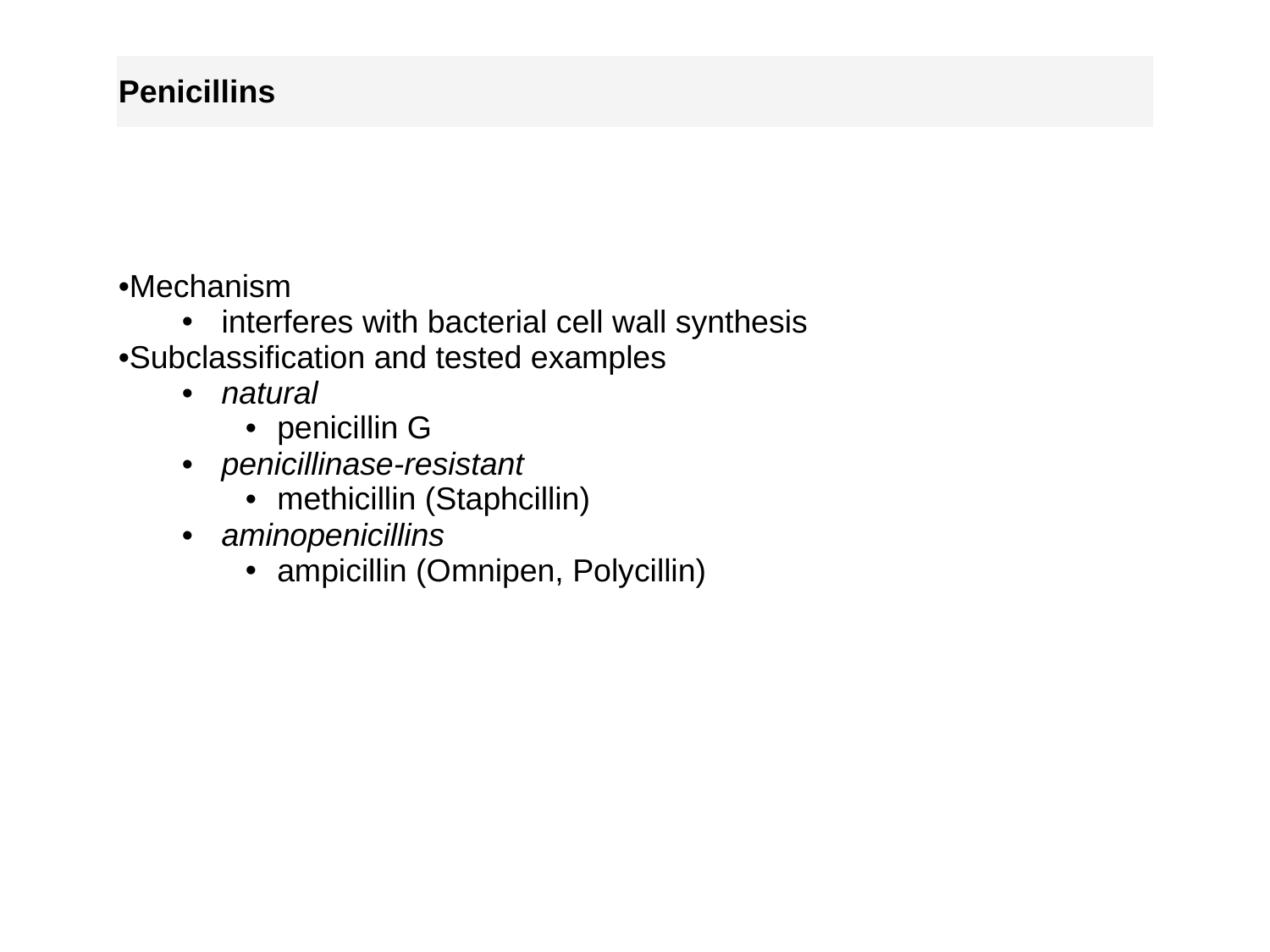

| Penicillins |
| --- |
| Mechanism interferes with bacterial cell wall synthesis Subclassification and tested examples natural penicillin G penicillinase-resistant methicillin (Staphcillin) aminopenicillins ampicillin (Omnipen, Polycillin) |